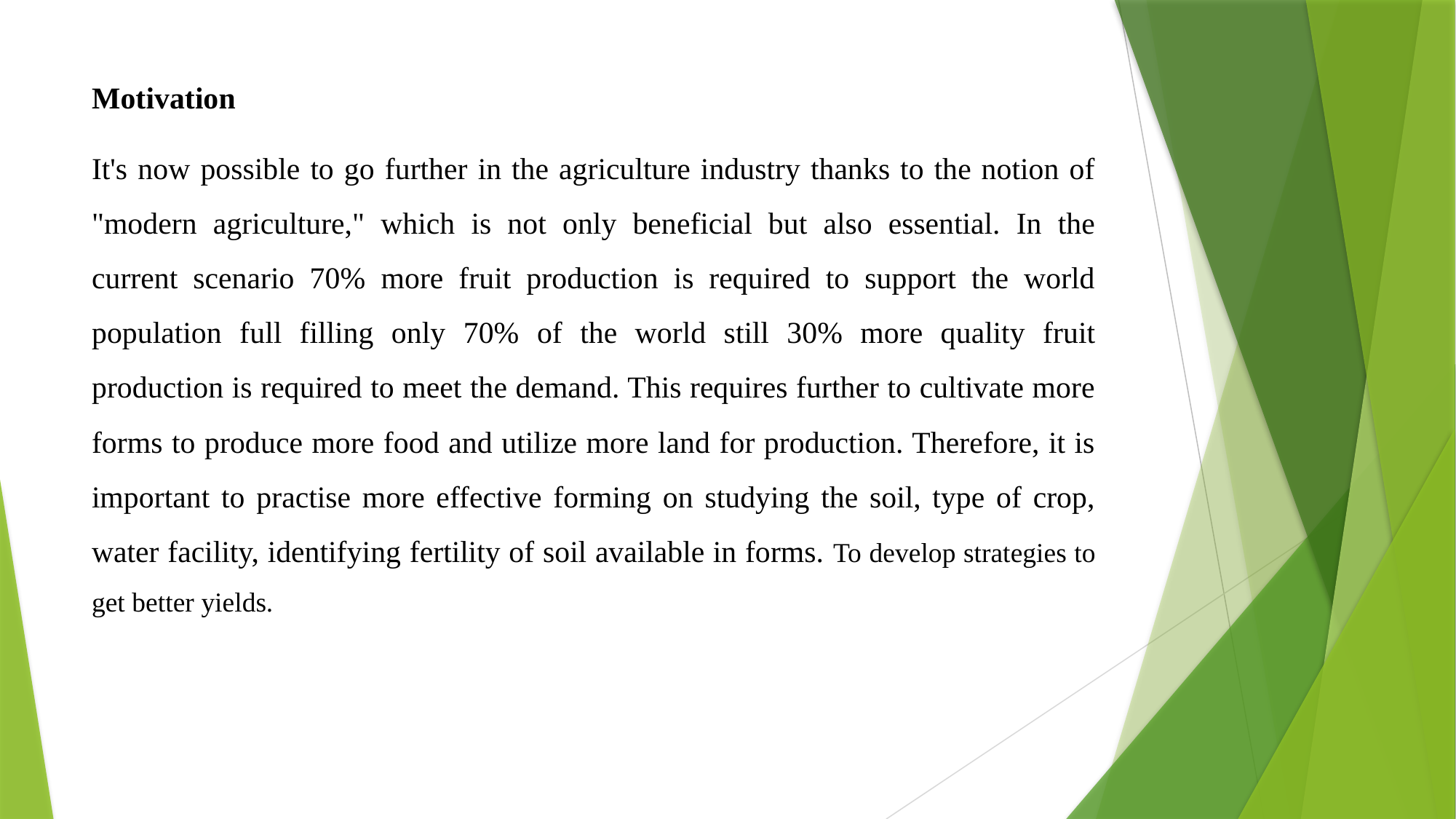

# Motivation
It's now possible to go further in the agriculture industry thanks to the notion of "modern agriculture," which is not only beneficial but also essential. In the current scenario 70% more fruit production is required to support the world population full filling only 70% of the world still 30% more quality fruit production is required to meet the demand. This requires further to cultivate more forms to produce more food and utilize more land for production. Therefore, it is important to practise more effective forming on studying the soil, type of crop, water facility, identifying fertility of soil available in forms. To develop strategies to get better yields.